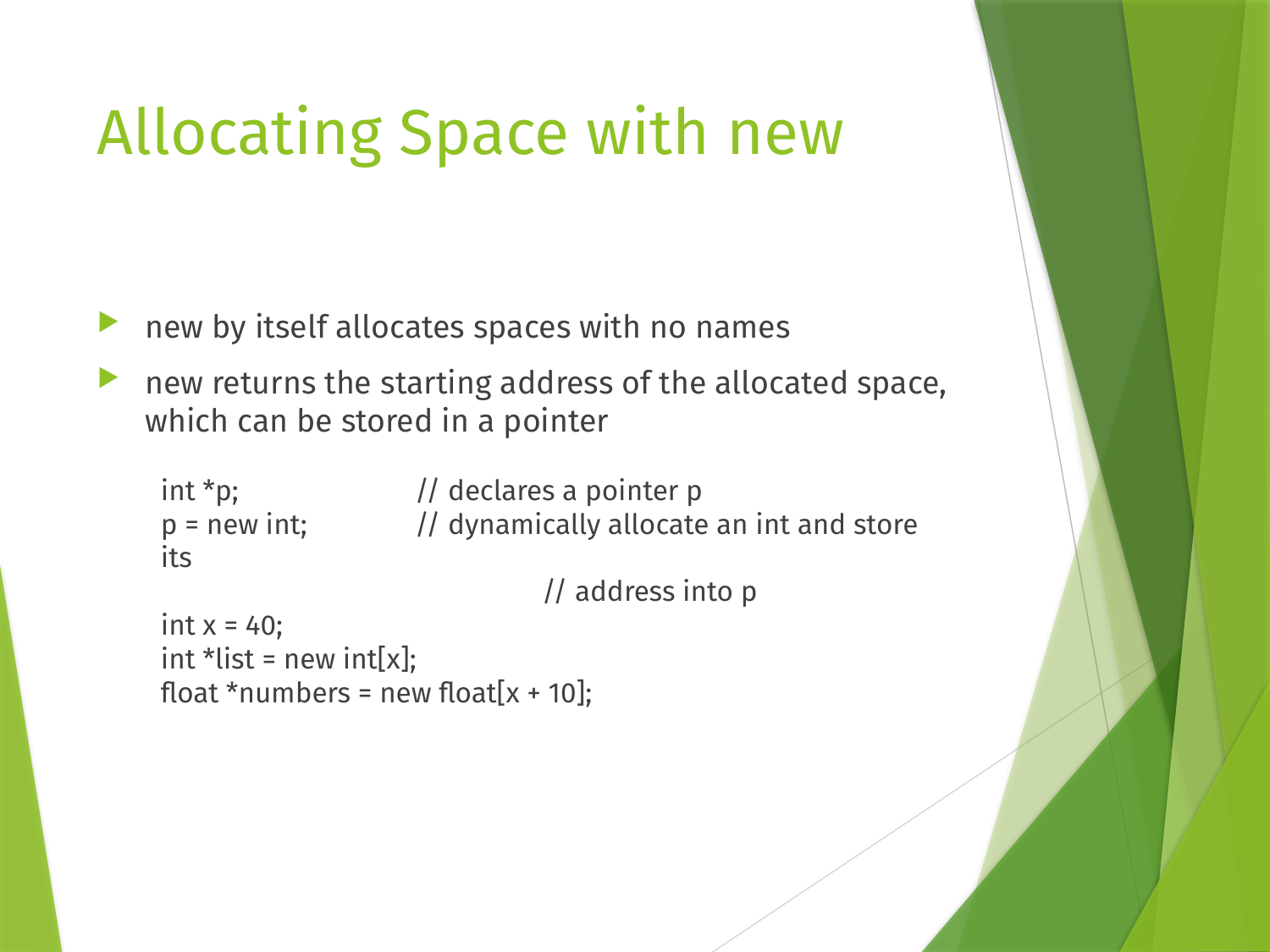

# Allocating Space with new
new by itself allocates spaces with no names
new returns the starting address of the allocated space, which can be stored in a pointer

int *p;		// declares a pointer p
p = new int;	// dynamically allocate an int and store its
			// address into p
int x = 40;
int *list = new int[x];
float *numbers = new float[x + 10];